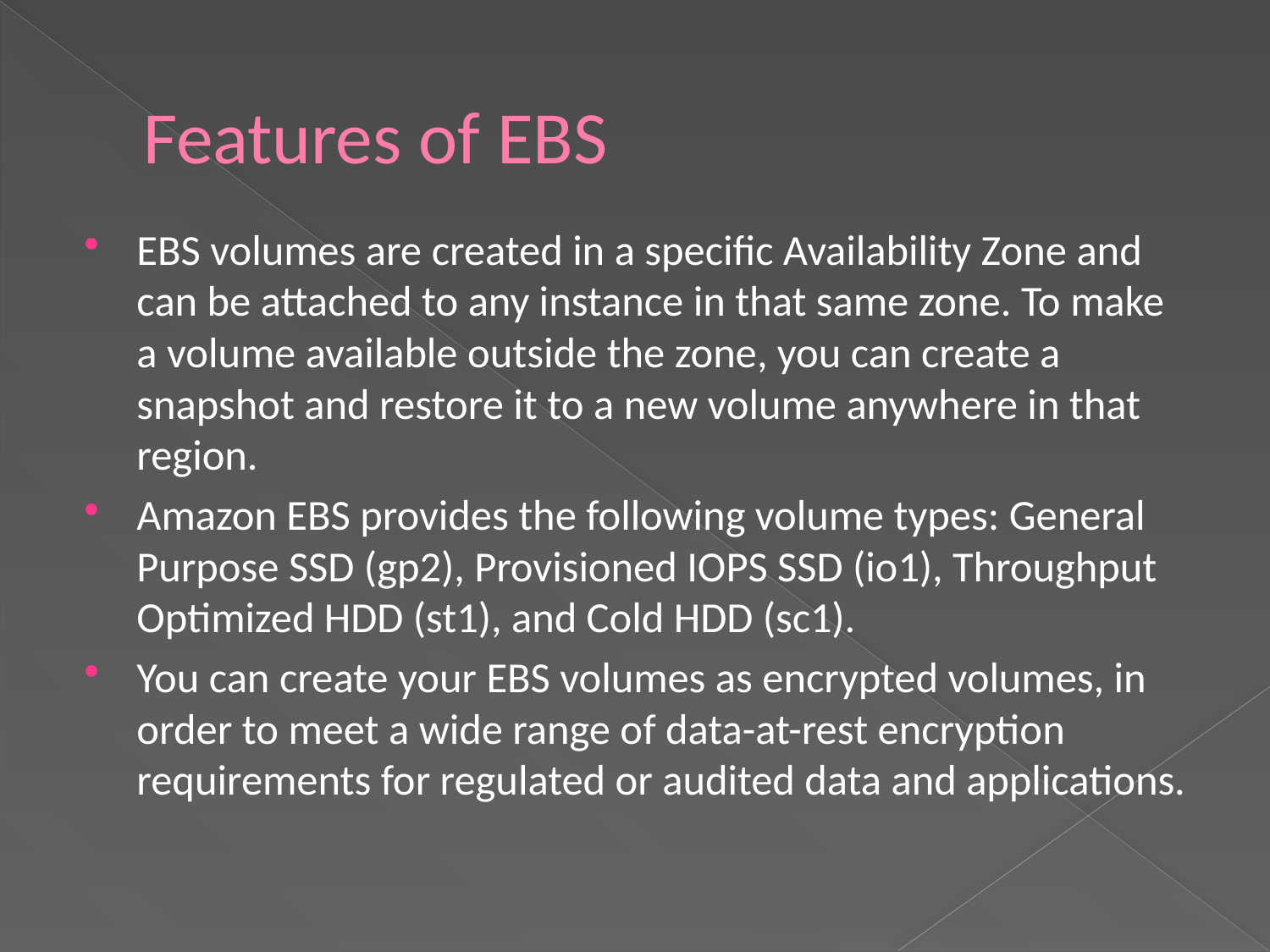

# Features of EBS
EBS volumes are created in a specific Availability Zone and can be attached to any instance in that same zone. To make a volume available outside the zone, you can create a snapshot and restore it to a new volume anywhere in that region.
Amazon EBS provides the following volume types: General Purpose SSD (gp2), Provisioned IOPS SSD (io1), Throughput Optimized HDD (st1), and Cold HDD (sc1).
You can create your EBS volumes as encrypted volumes, in order to meet a wide range of data-at-rest encryption requirements for regulated or audited data and applications.